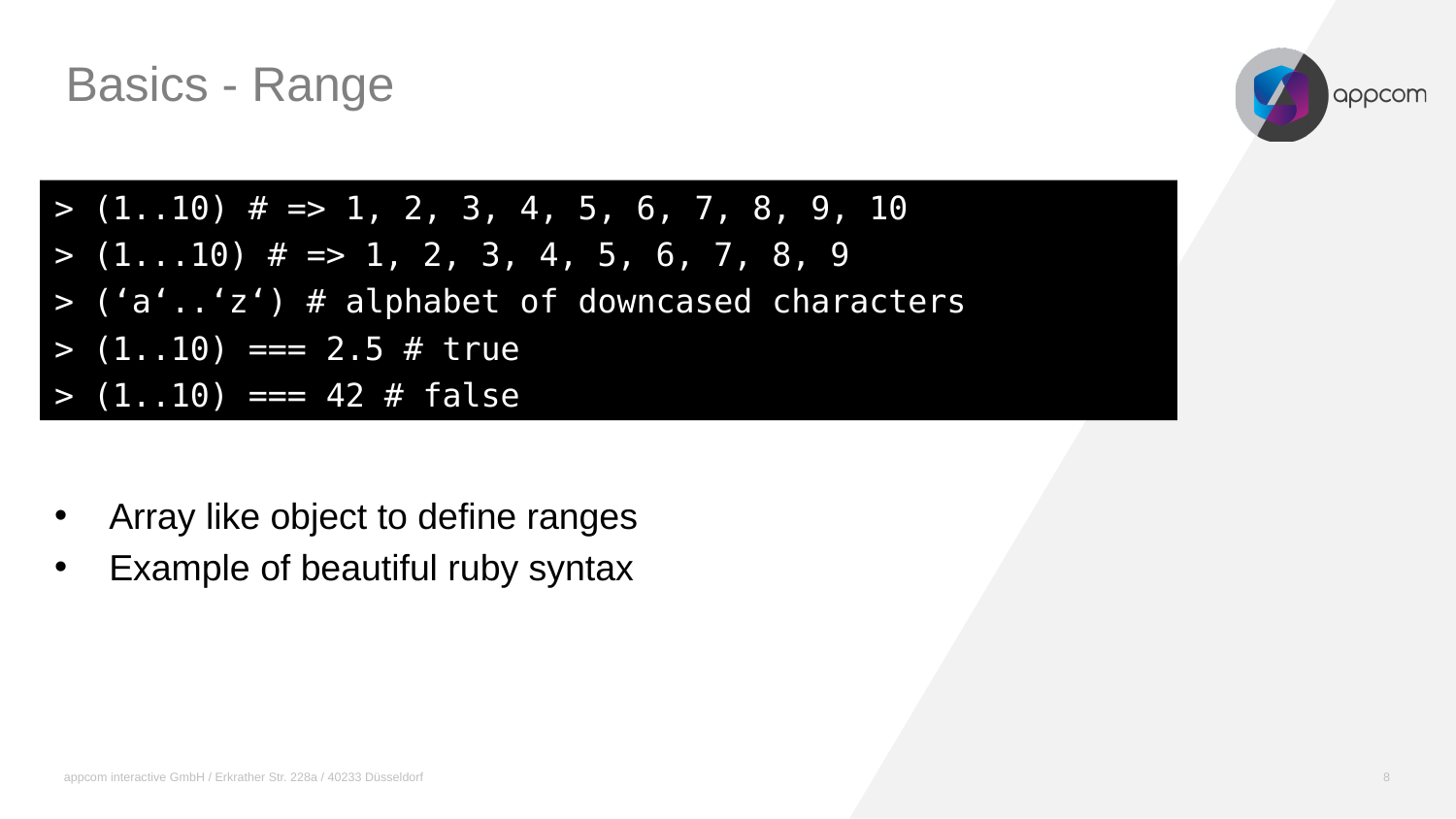

Basics - Range
> (1..10) # => 1, 2, 3, 4, 5, 6, 7, 8, 9, 10
> (1...10) # => 1, 2, 3, 4, 5, 6, 7, 8, 9
> (‘a‘..‘z‘) # alphabet of downcased characters
> (1..10) === 2.5 # true
> (1..10) === 42 # false
Array like object to define ranges
Example of beautiful ruby syntax

appcom interactive GmbH / Erkrather Str. 228a / 40233 Düsseldorf
8